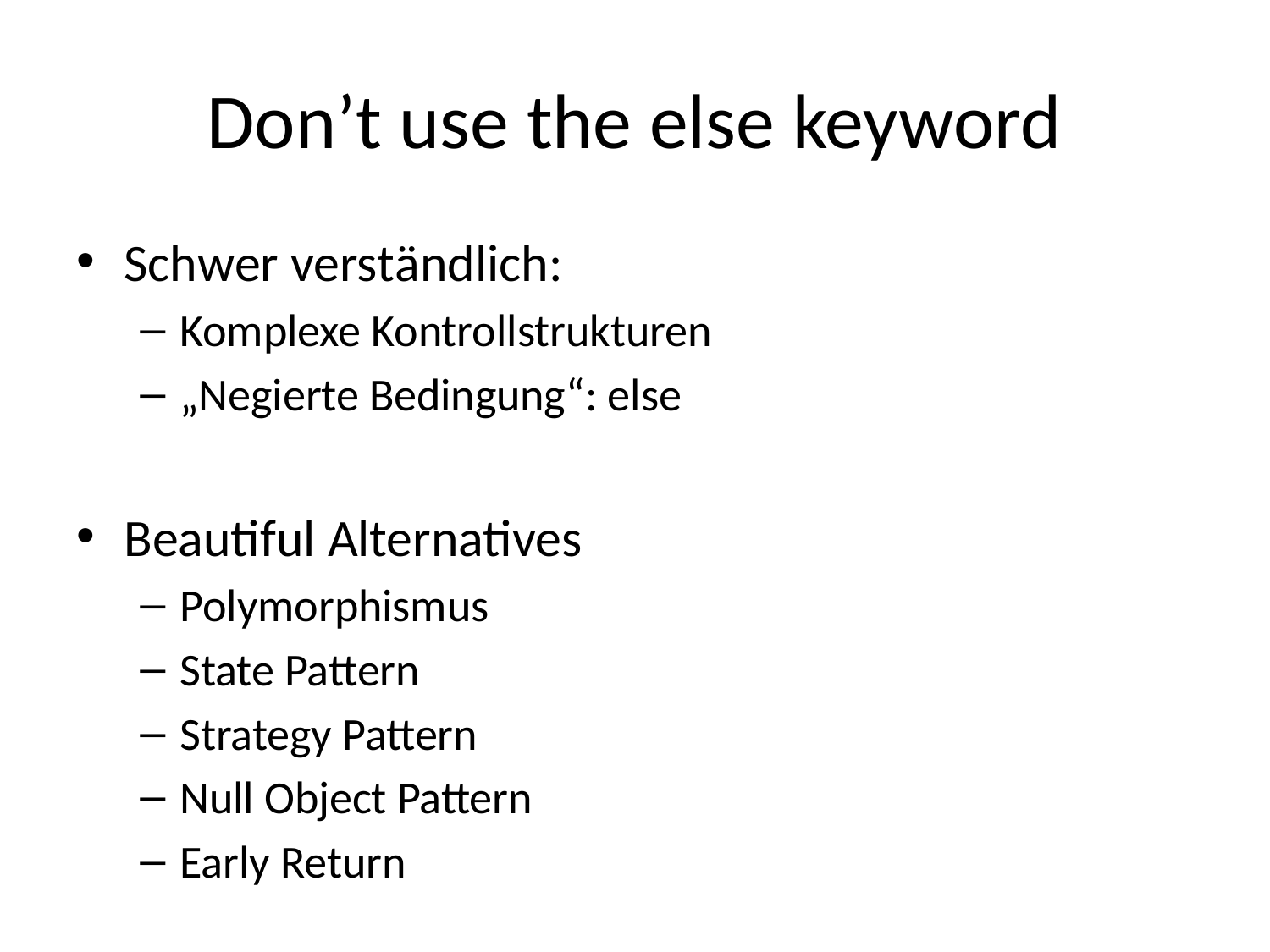

# Don’t use the else keyword
Schwer verständlich:
Komplexe Kontrollstrukturen
„Negierte Bedingung“: else

Beautiful Alternatives
Polymorphismus
State Pattern
Strategy Pattern
Null Object Pattern
Early Return